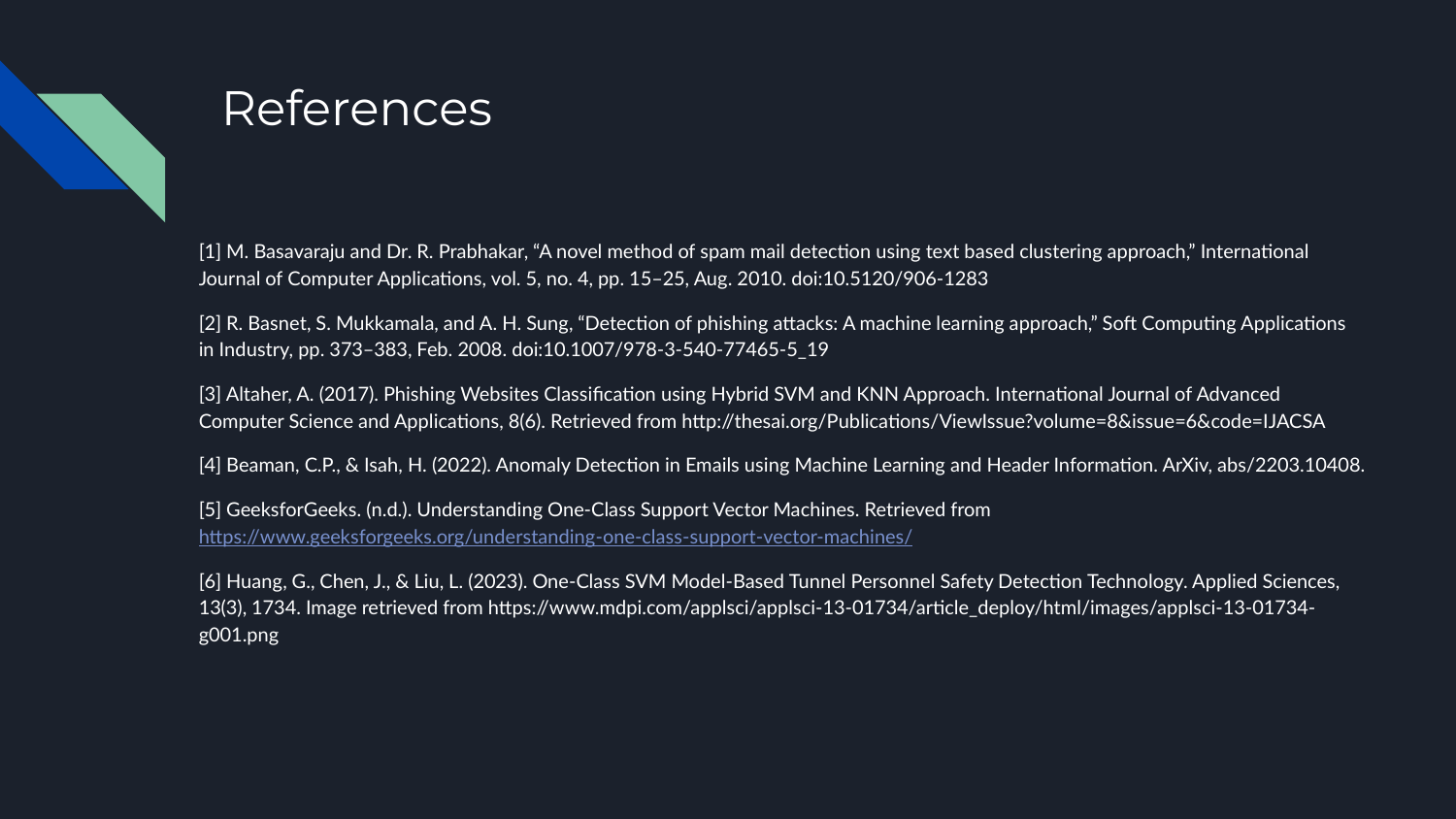

# References
[1] M. Basavaraju and Dr. R. Prabhakar, “A novel method of spam mail detection using text based clustering approach,” International Journal of Computer Applications, vol. 5, no. 4, pp. 15–25, Aug. 2010. doi:10.5120/906-1283
[2] R. Basnet, S. Mukkamala, and A. H. Sung, “Detection of phishing attacks: A machine learning approach,” Soft Computing Applications in Industry, pp. 373–383, Feb. 2008. doi:10.1007/978-3-540-77465-5_19
[3] Altaher, A. (2017). Phishing Websites Classification using Hybrid SVM and KNN Approach. International Journal of Advanced Computer Science and Applications, 8(6). Retrieved from http://thesai.org/Publications/ViewIssue?volume=8&issue=6&code=IJACSA
[4] Beaman, C.P., & Isah, H. (2022). Anomaly Detection in Emails using Machine Learning and Header Information. ArXiv, abs/2203.10408.
[5] GeeksforGeeks. (n.d.). Understanding One-Class Support Vector Machines. Retrieved from https://www.geeksforgeeks.org/understanding-one-class-support-vector-machines/
[6] Huang, G., Chen, J., & Liu, L. (2023). One-Class SVM Model-Based Tunnel Personnel Safety Detection Technology. Applied Sciences, 13(3), 1734. Image retrieved from https://www.mdpi.com/applsci/applsci-13-01734/article_deploy/html/images/applsci-13-01734-g001.png